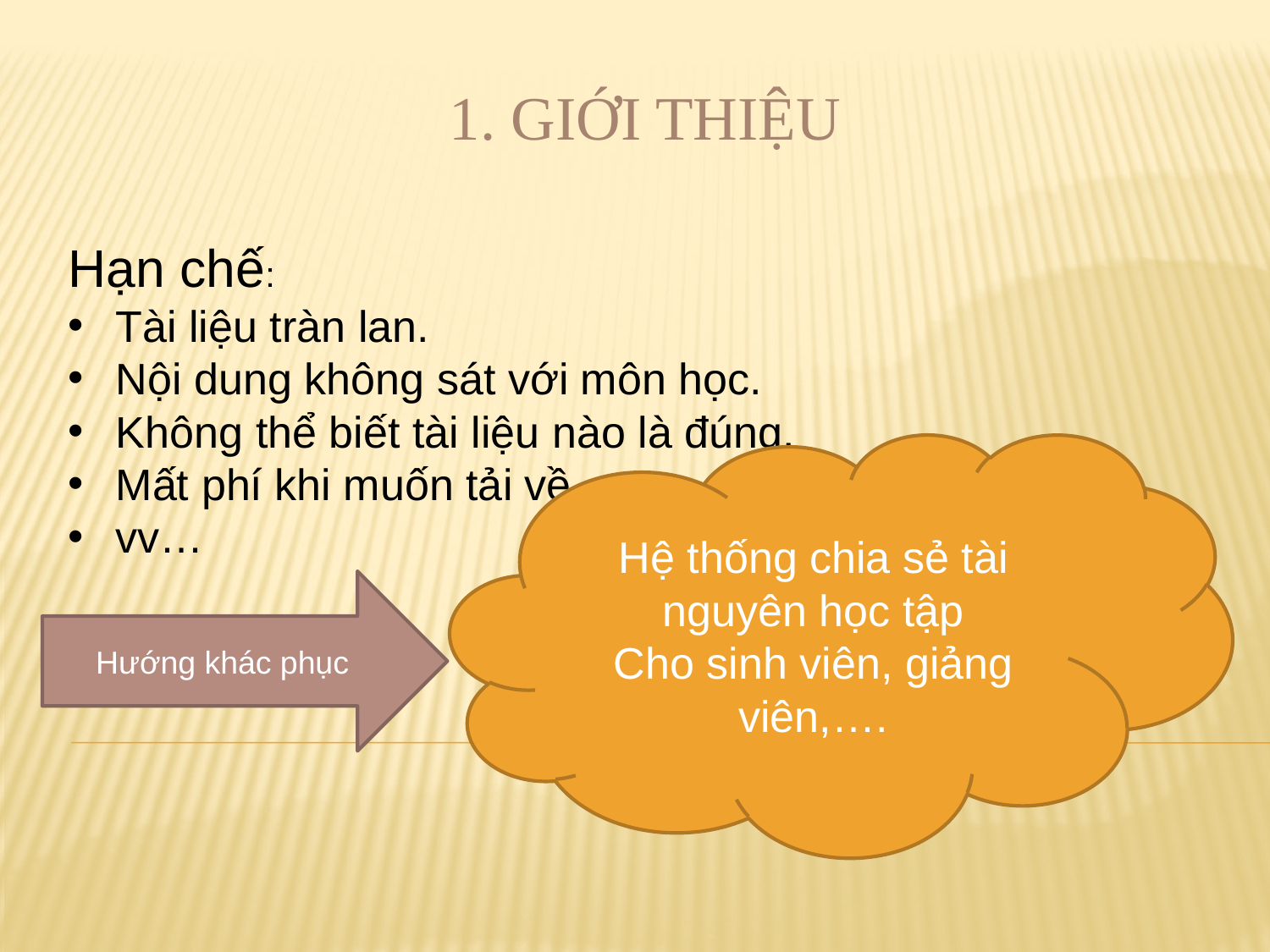

1. GIỚI THIỆU

Hạn chế:
Tài liệu tràn lan.
Nội dung không sát với môn học.
Không thể biết tài liệu nào là đúng.
Mất phí khi muốn tải về.
vv…
Hệ thống chia sẻ tài nguyên học tập
Cho sinh viên, giảng viên,….
Hướng khác phục